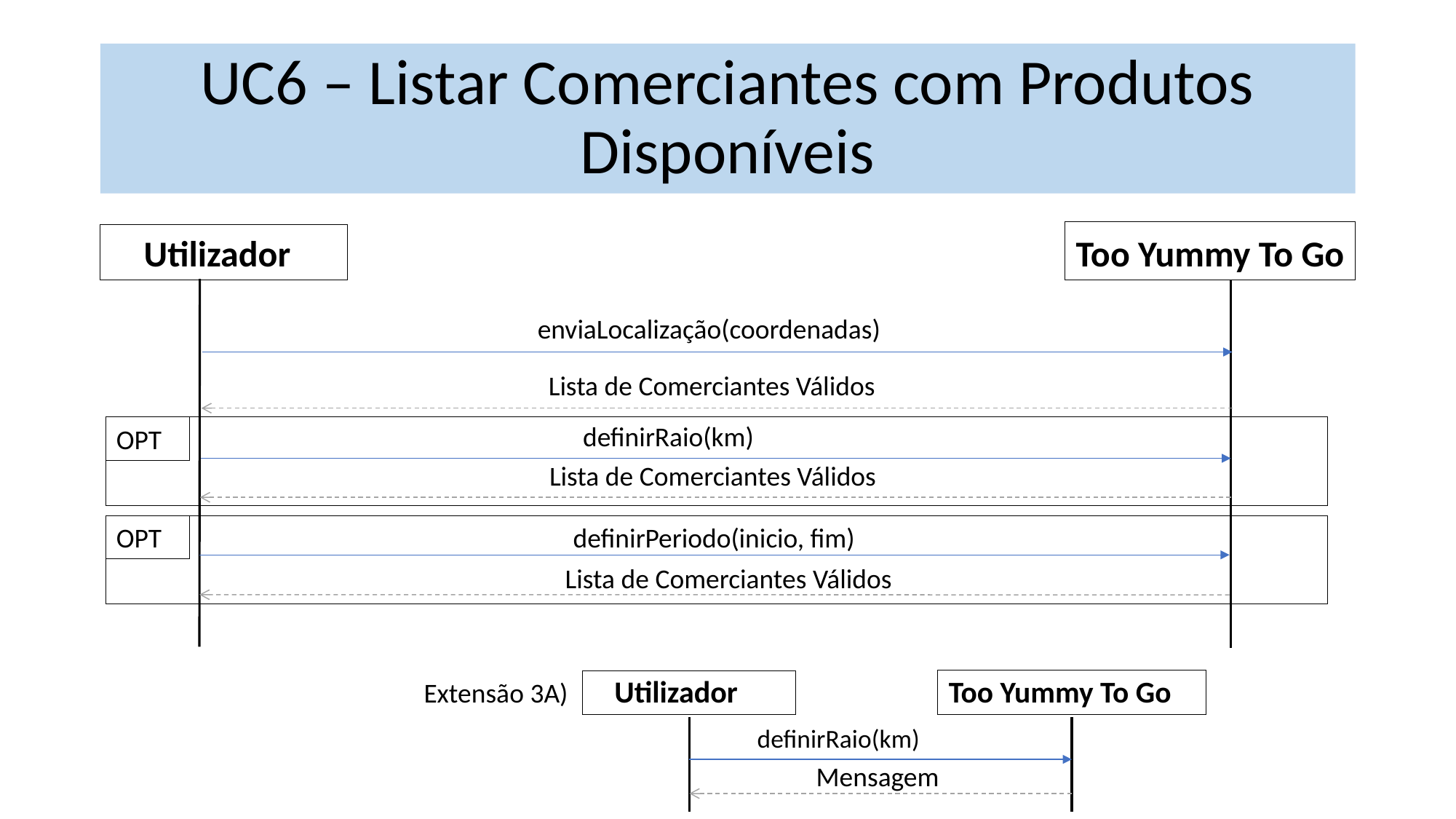

# UC6 – Listar Comerciantes com Produtos Disponíveis
Too Yummy To Go
    Utilizador
enviaLocalização(coordenadas)
Lista de Comerciantes Válidos
definirRaio(km)
OPT

Lista de Comerciantes Válidos

OPT
definirPeriodo(inicio, fim)
Lista de Comerciantes Válidos
Extensão 3A)
Too Yummy To Go
   Utilizador
definirRaio(km)
Mensagem